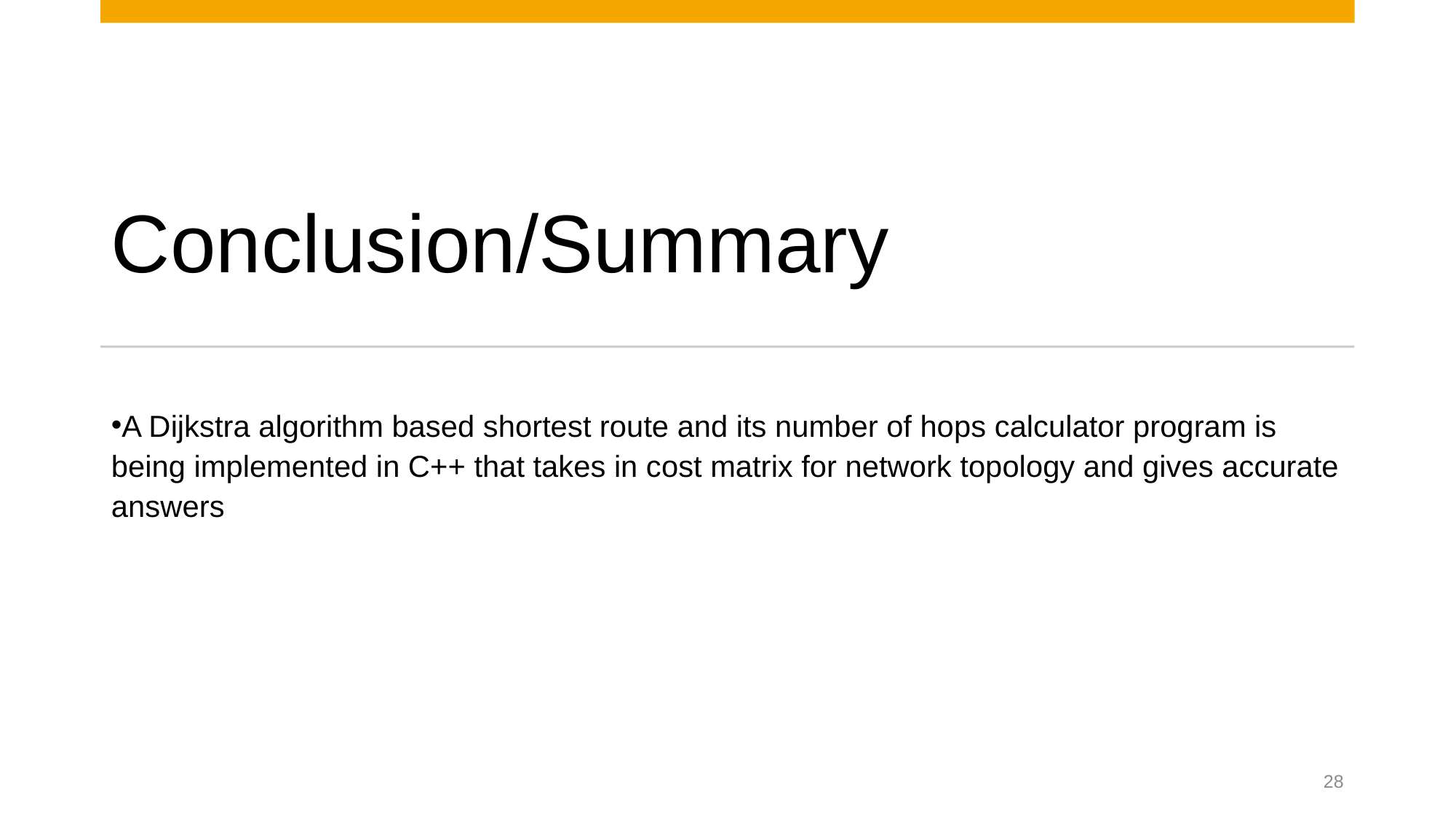

# Conclusion/Summary

A Dijkstra algorithm based shortest route and its number of hops calculator program is being implemented in C++ that takes in cost matrix for network topology and gives accurate answers

28